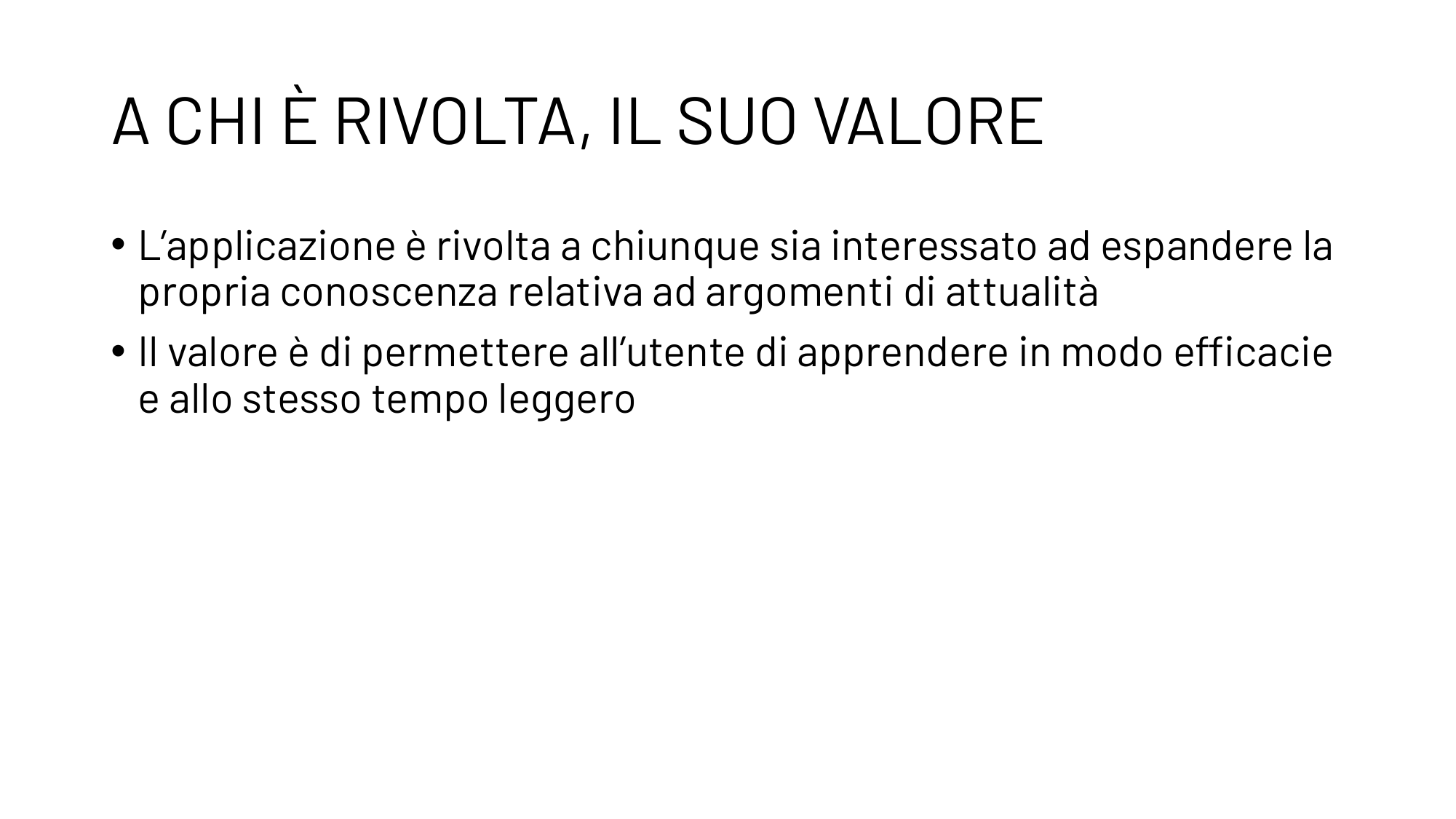

# A CHI È RIVOLTA, IL SUO VALORE
L’applicazione è rivolta a chiunque sia interessato ad espandere la propria conoscenza relativa ad argomenti di attualità
Il valore è di permettere all’utente di apprendere in modo efficacie e allo stesso tempo leggero